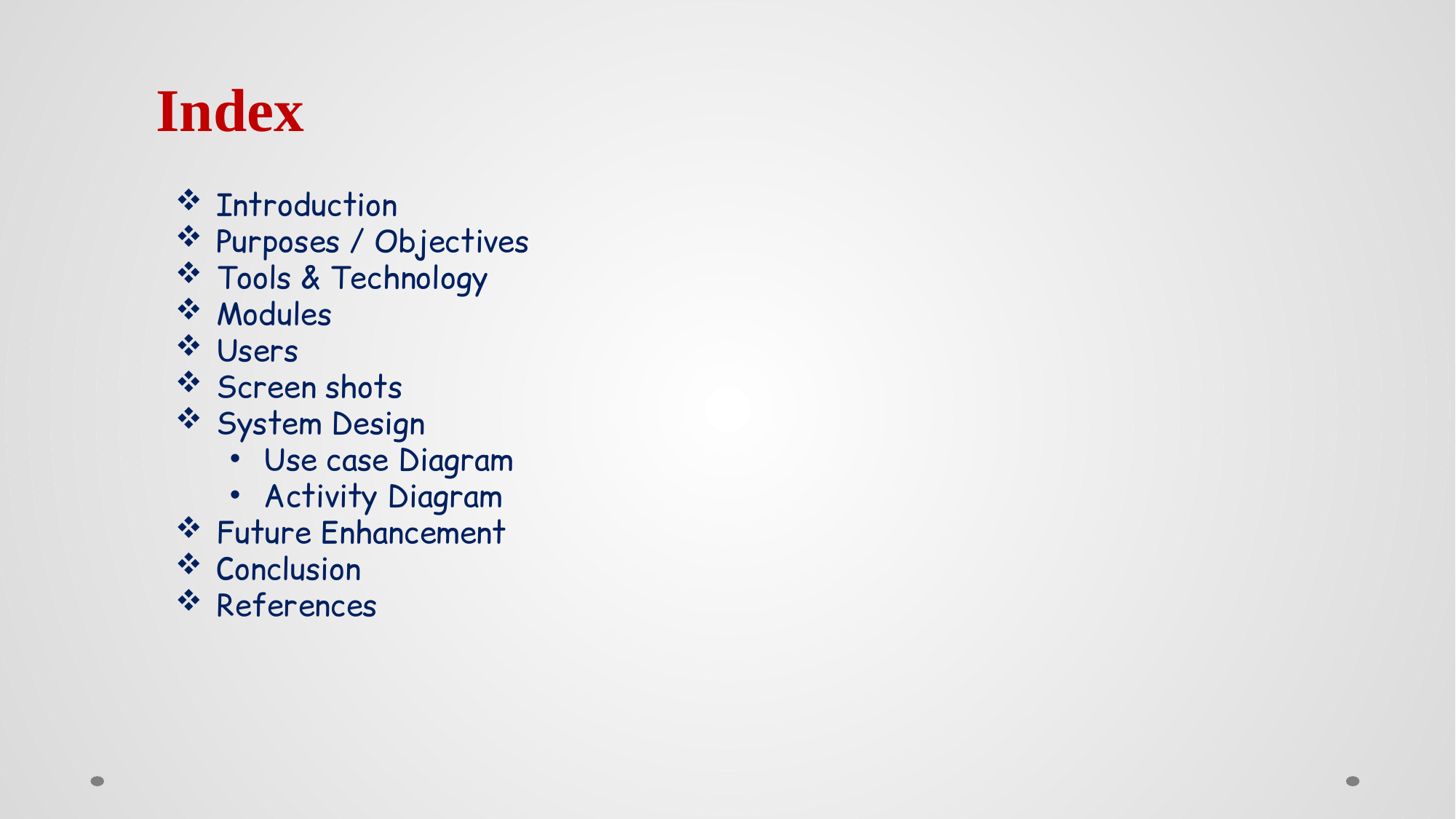

Index
Introduction
Purposes / Objectives
Tools & Technology
Modules
Users
Screen shots
System Design
Use case Diagram
Activity Diagram
Future Enhancement
Conclusion
References